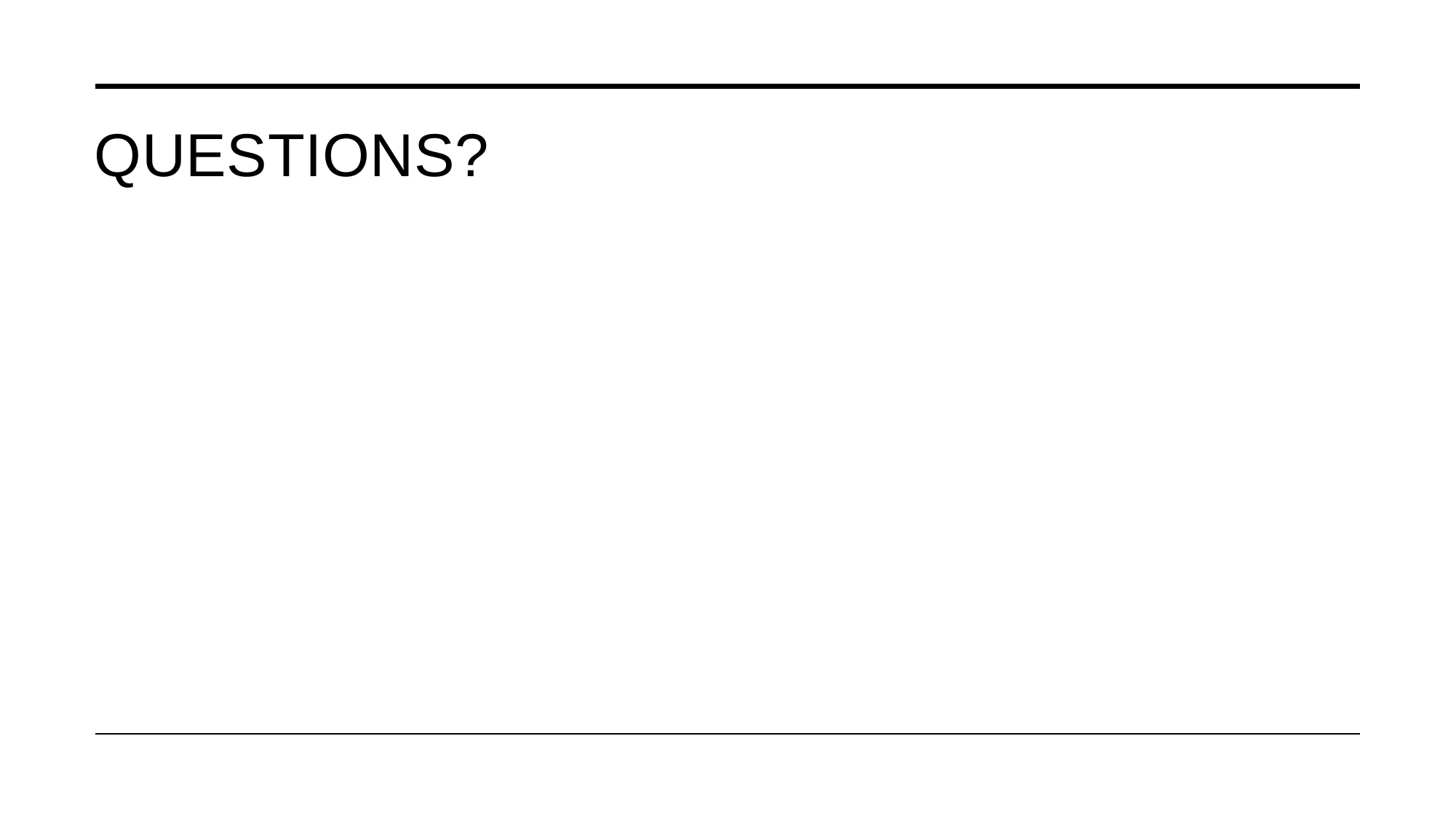

# Questions?
Data Privacy nowadays is coming more and more at risk due to increased data breaches

The creation of a more accessible way to keep users personal data  safe on their own devices